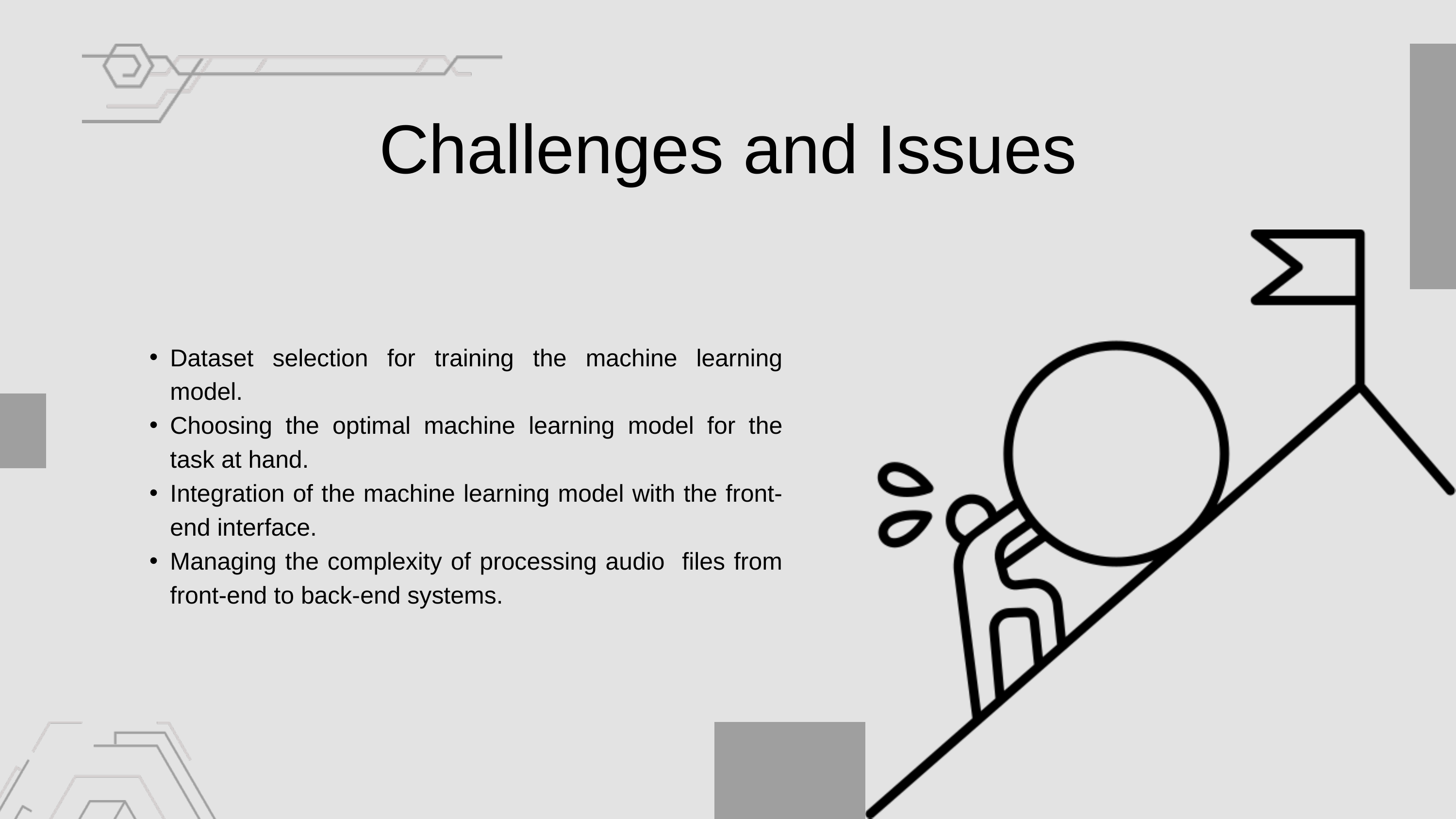

Challenges and Issues

Dataset selection for training the machine learning model.
Choosing the optimal machine learning model for the task at hand.
Integration of the machine learning model with the front-end interface.
Managing the complexity of processing audio  files from front-end to back-end systems.